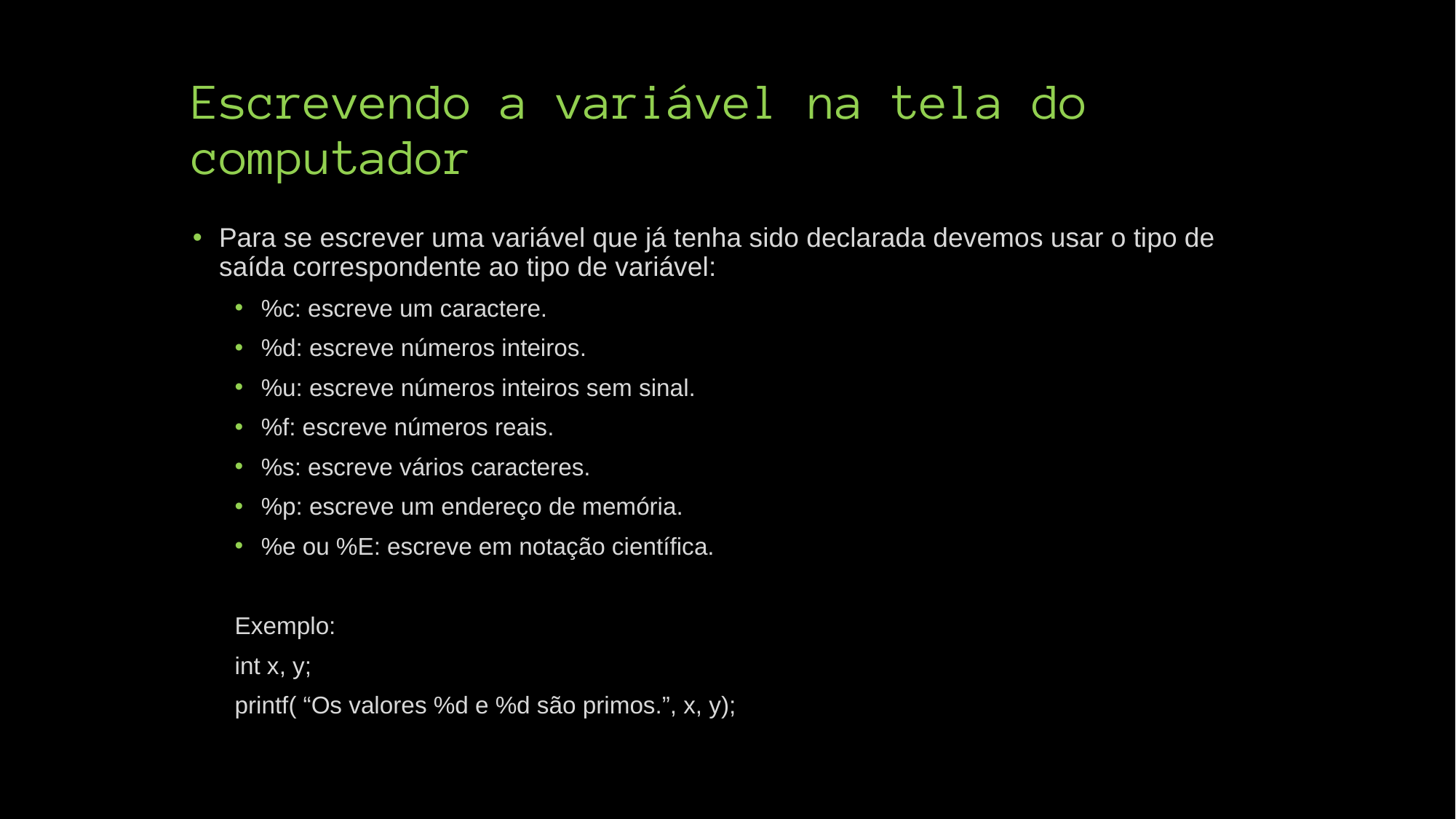

# Escrevendo a variável na tela do computador
Para se escrever uma variável que já tenha sido declarada devemos usar o tipo de saída correspondente ao tipo de variável:
%c: escreve um caractere.
%d: escreve números inteiros.
%u: escreve números inteiros sem sinal.
%f: escreve números reais.
%s: escreve vários caracteres.
%p: escreve um endereço de memória.
%e ou %E: escreve em notação científica.

Exemplo:
int x, y;
printf( “Os valores %d e %d são primos.”, x, y);